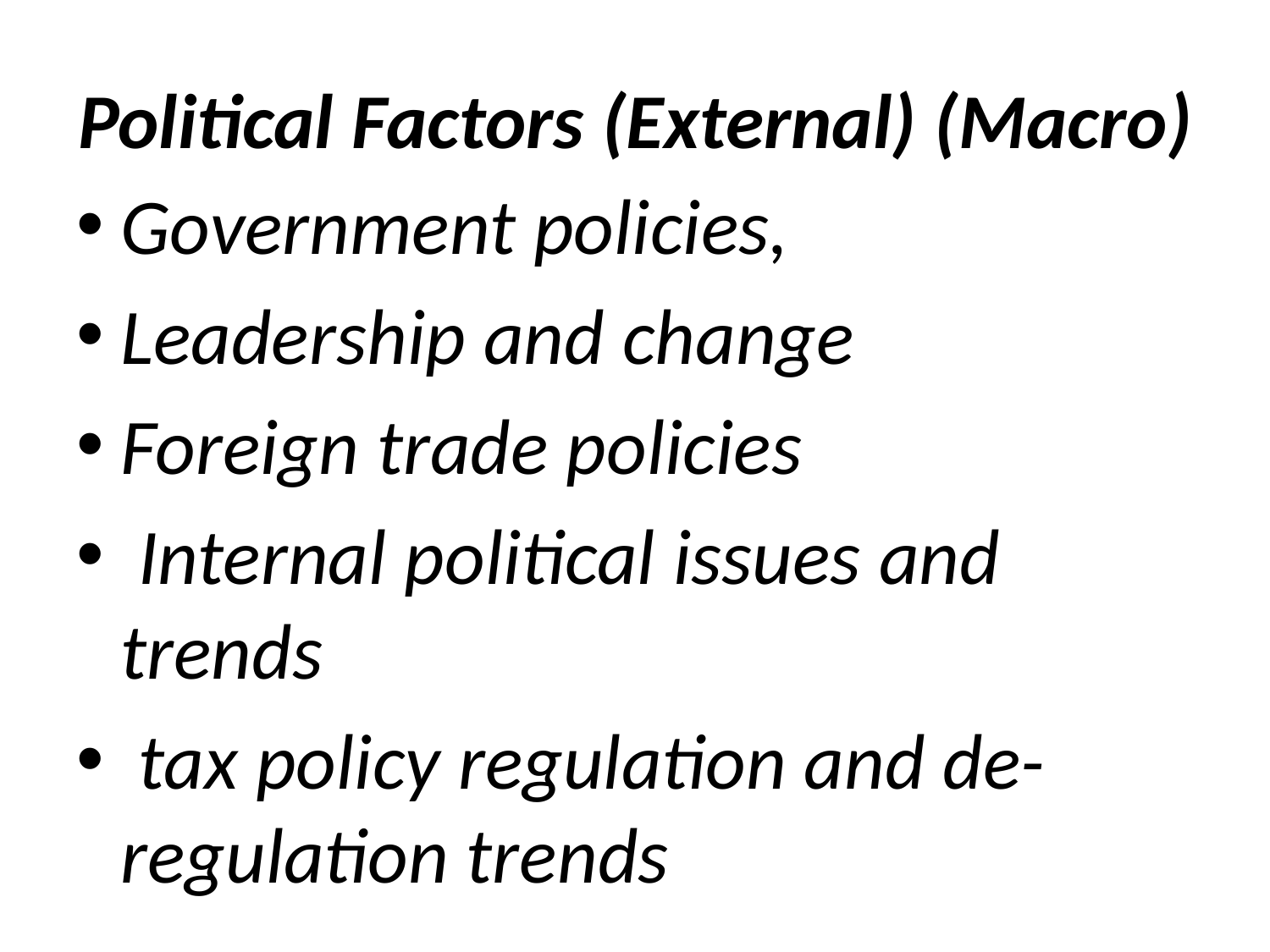

# Political Factors (External) (Macro)
Government policies,
Leadership and change
Foreign trade policies
 Internal political issues and trends
 tax policy regulation and de-regulation trends